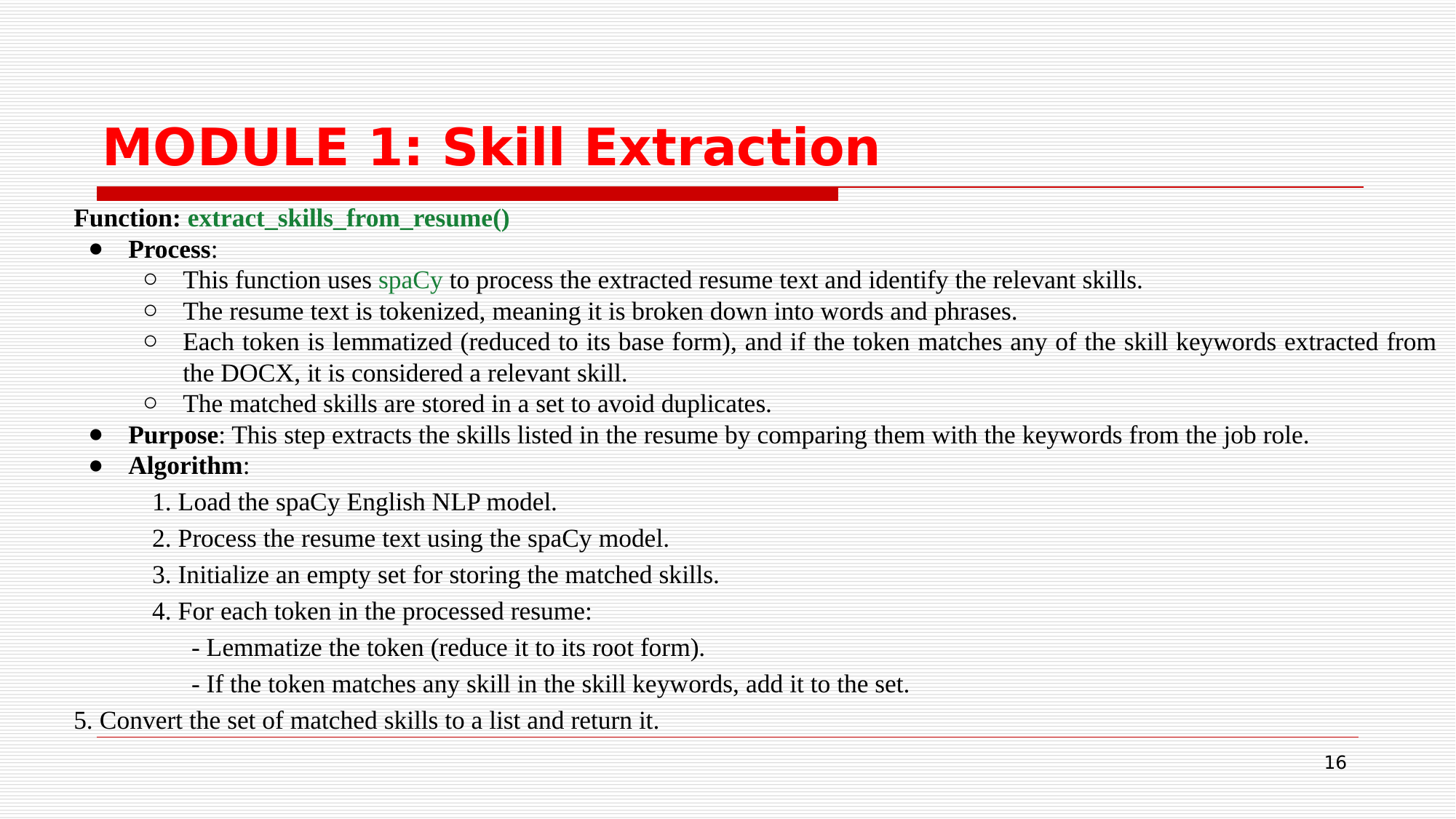

# MODULE 1: Skill Extraction
Function: extract_skills_from_resume()
Process:
This function uses spaCy to process the extracted resume text and identify the relevant skills.
The resume text is tokenized, meaning it is broken down into words and phrases.
Each token is lemmatized (reduced to its base form), and if the token matches any of the skill keywords extracted from the DOCX, it is considered a relevant skill.
The matched skills are stored in a set to avoid duplicates.
Purpose: This step extracts the skills listed in the resume by comparing them with the keywords from the job role.
Algorithm:
            1. Load the spaCy English NLP model.
            2. Process the resume text using the spaCy model.
            3. Initialize an empty set for storing the matched skills.
            4. For each token in the processed resume:
                  - Lemmatize the token (reduce it to its root form).
                  - If the token matches any skill in the skill keywords, add it to the set.
5. Convert the set of matched skills to a list and return it.

16